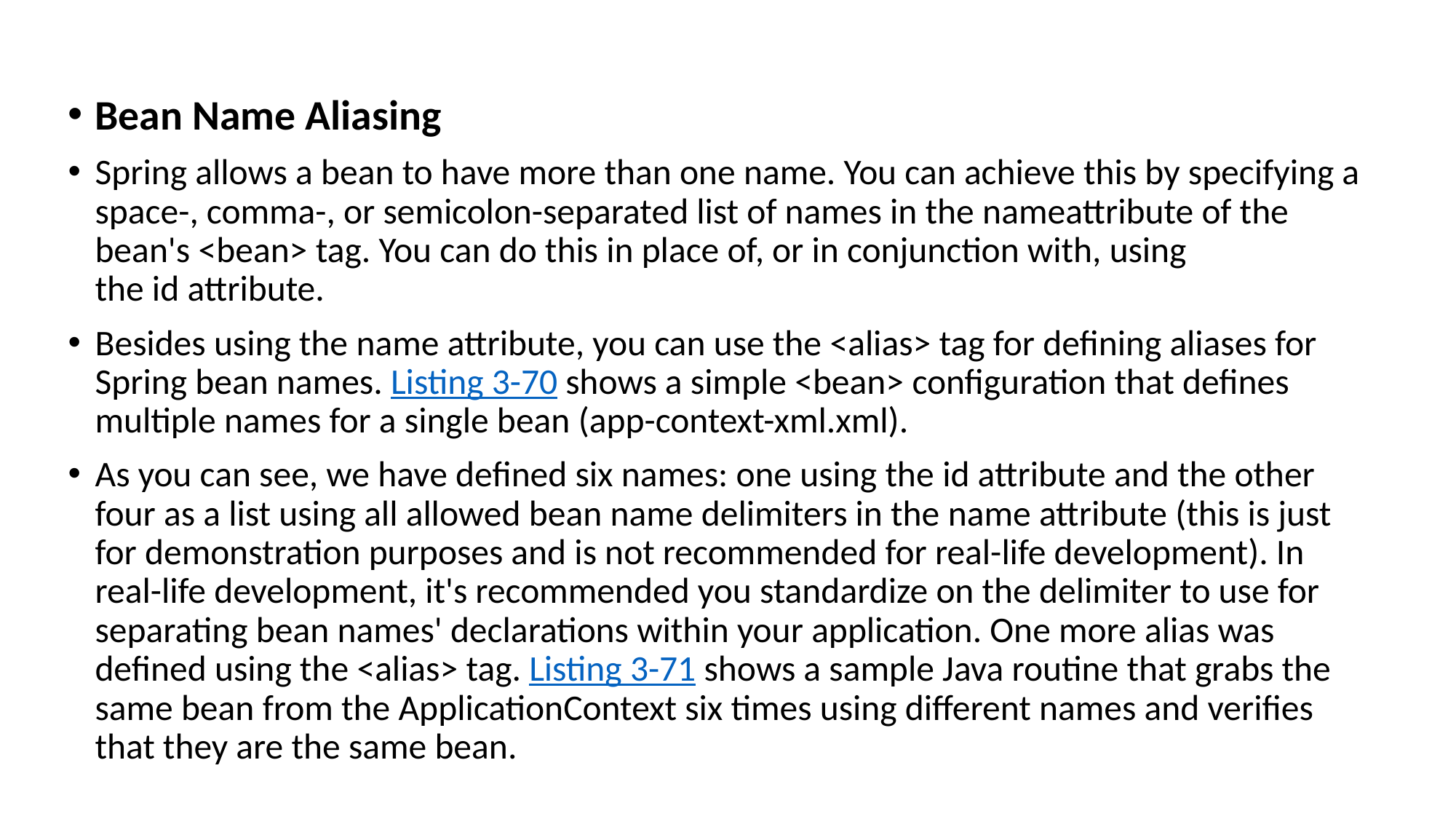

#
Bean Name Aliasing
Spring allows a bean to have more than one name. You can achieve this by specifying a space-, comma-, or semicolon-separated list of names in the nameattribute of the bean's <bean> tag. You can do this in place of, or in conjunction with, using the id attribute.
Besides using the name attribute, you can use the <alias> tag for defining aliases for Spring bean names. Listing 3-70 shows a simple <bean> configuration that defines multiple names for a single bean (app-context-xml.xml).
As you can see, we have defined six names: one using the id attribute and the other four as a list using all allowed bean name delimiters in the name attribute (this is just for demonstration purposes and is not recommended for real-life development). In real-life development, it's recommended you standardize on the delimiter to use for separating bean names' declarations within your application. One more alias was defined using the <alias> tag. Listing 3-71 shows a sample Java routine that grabs the same bean from the ApplicationContext six times using different names and verifies that they are the same bean.